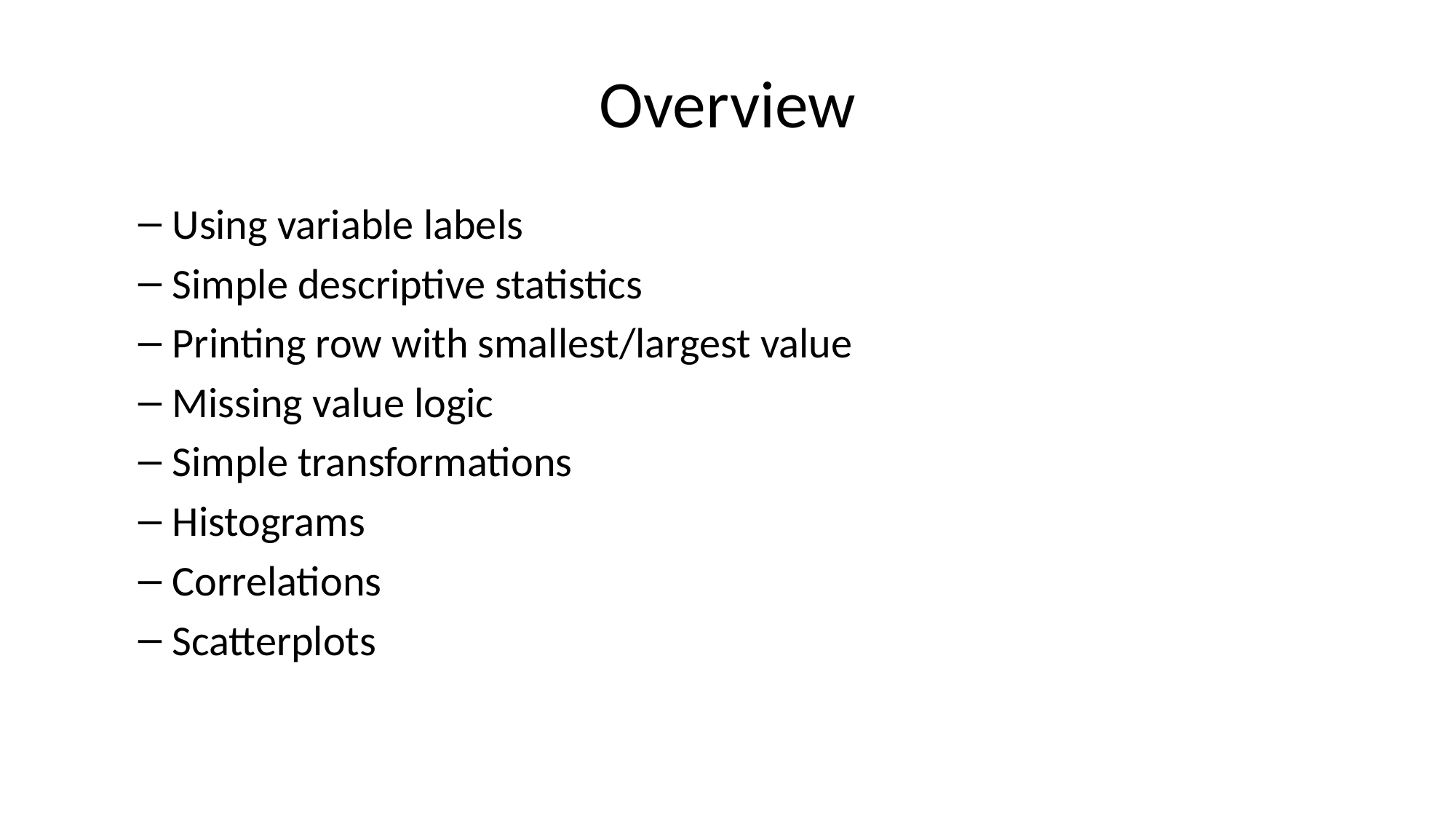

# Overview
Using variable labels
Simple descriptive statistics
Printing row with smallest/largest value
Missing value logic
Simple transformations
Histograms
Correlations
Scatterplots